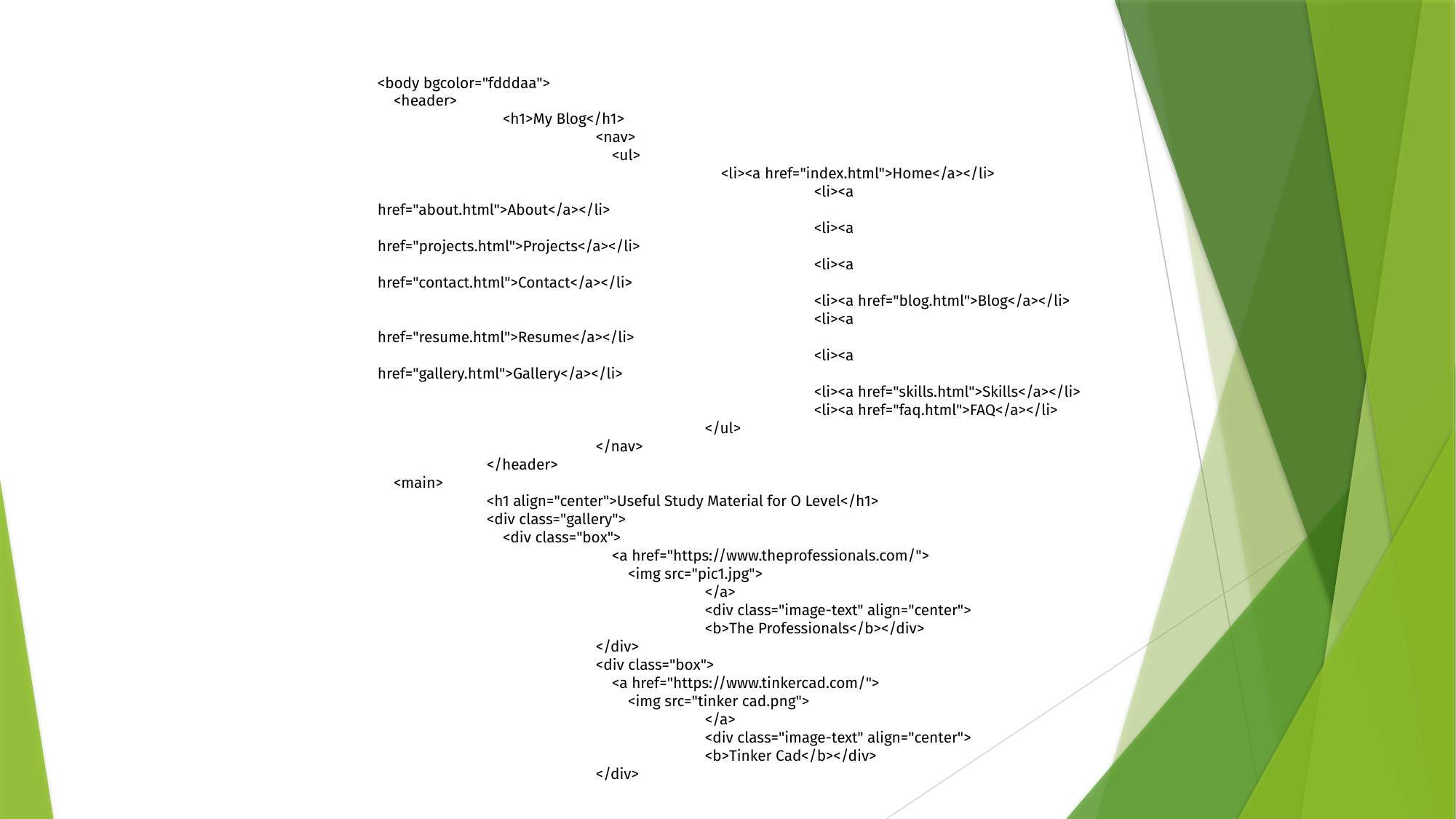

<body bgcolor="fdddaa">
    <header>
	    <h1>My Blog</h1>
		<nav>
		    <ul>
			    <li><a href="index.html">Home</a></li>
				<li><a href="about.html">About</a></li>
				<li><a href="projects.html">Projects</a></li>
				<li><a href="contact.html">Contact</a></li>
				<li><a href="blog.html">Blog</a></li>
				<li><a href="resume.html">Resume</a></li>
				<li><a href="gallery.html">Gallery</a></li>
				<li><a href="skills.html">Skills</a></li>
				<li><a href="faq.html">FAQ</a></li>
			</ul>
		</nav>
	</header>
    <main>
	<h1 align="center">Useful Study Material for O Level</h1>
	<div class="gallery">
	    <div class="box">
		    <a href="https://www.theprofessionals.com/">
		        <img src="pic1.jpg">
			</a>
			<div class="image-text" align="center">
			<b>The Professionals</b></div>
		</div>
		<div class="box">
		    <a href="https://www.tinkercad.com/">
		        <img src="tinker cad.png">
			</a>
			<div class="image-text" align="center">
			<b>Tinker Cad</b></div>
		</div>